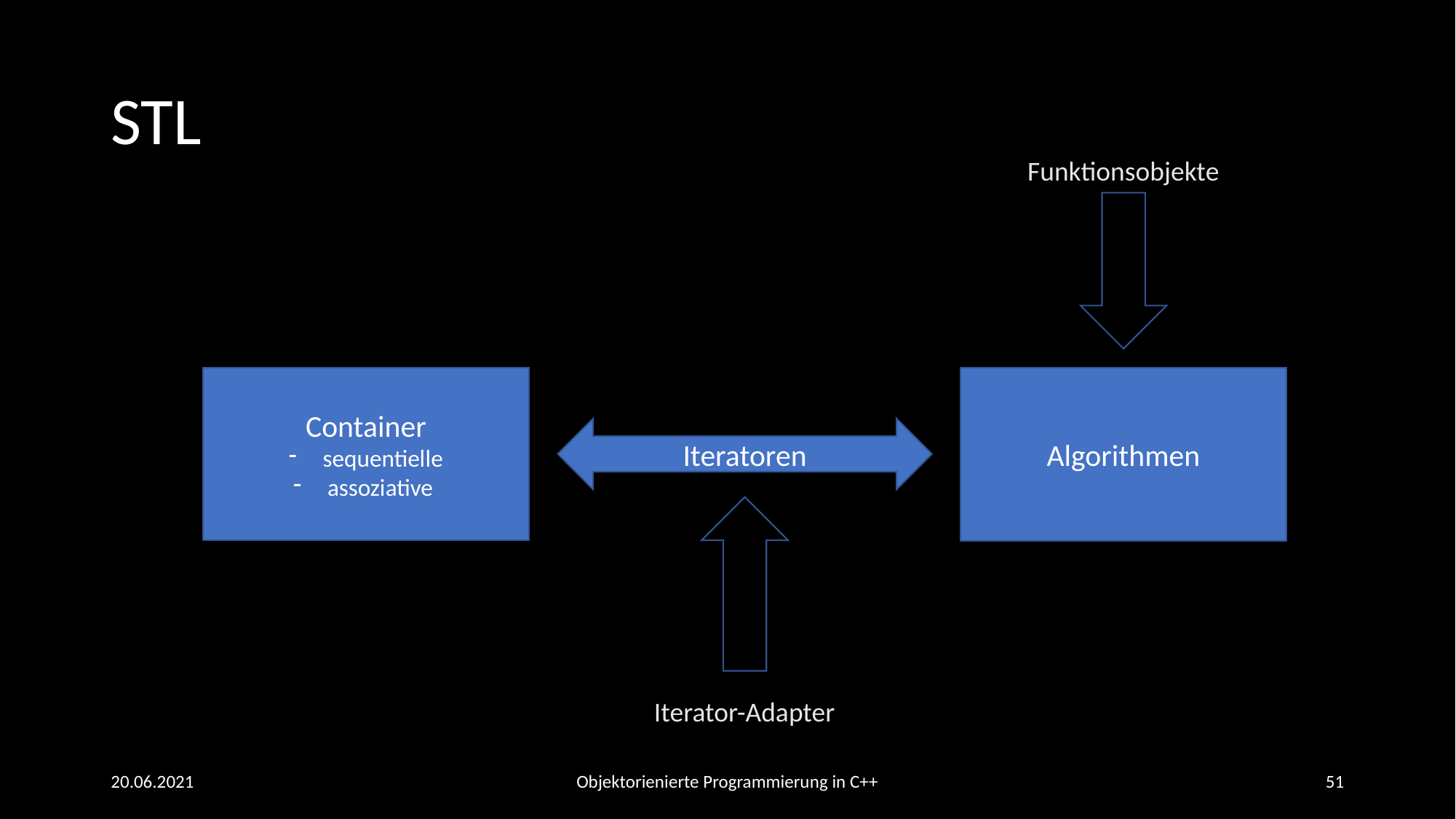

# STL
Funktionsobjekte

Container
sequentielle
assoziative
Algorithmen
Iteratoren

Iterator-Adapter
20.06.2021
Objektorienierte Programmierung in C++
51